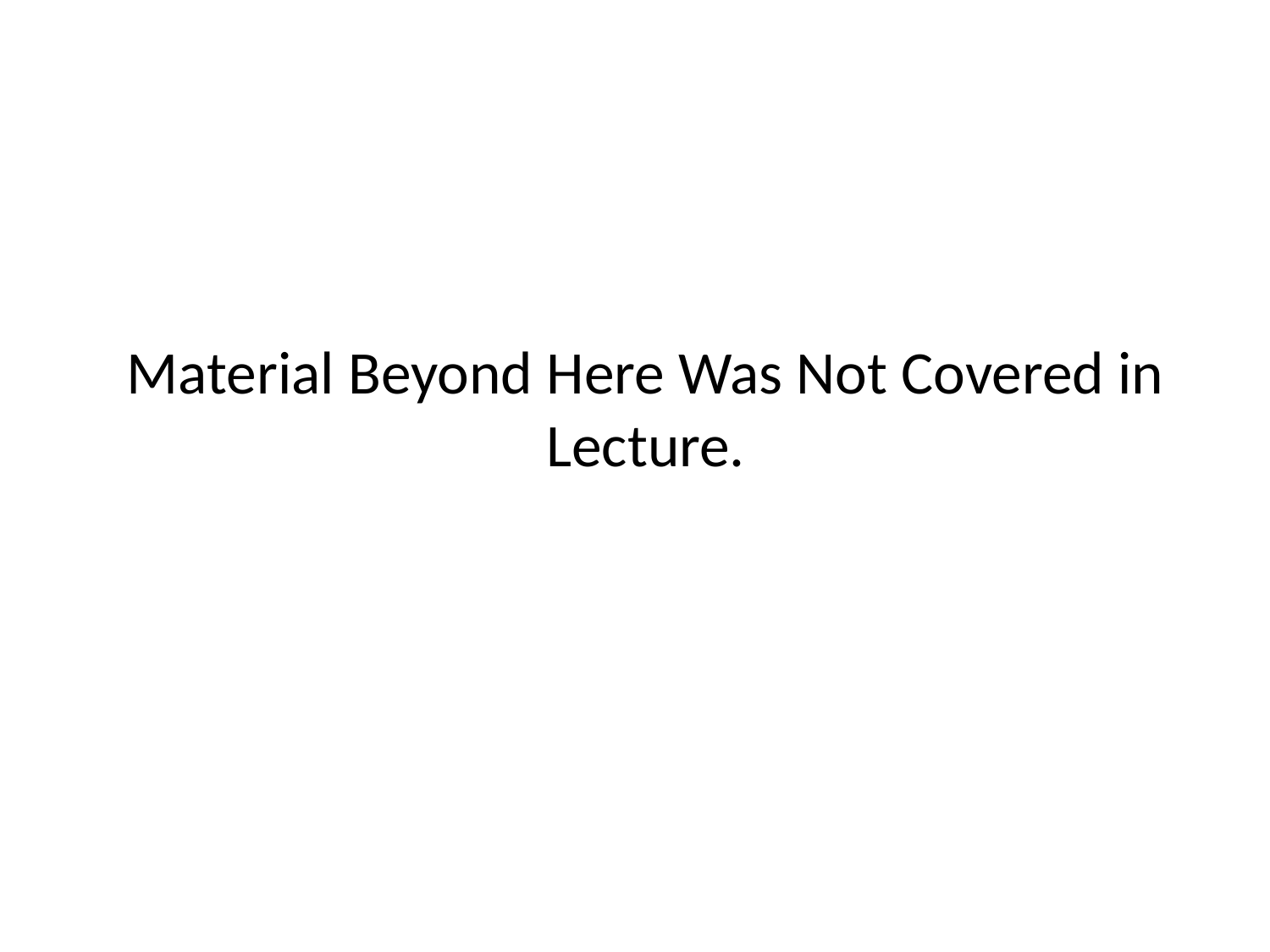

# Material Beyond Here Was Not Covered in Lecture.